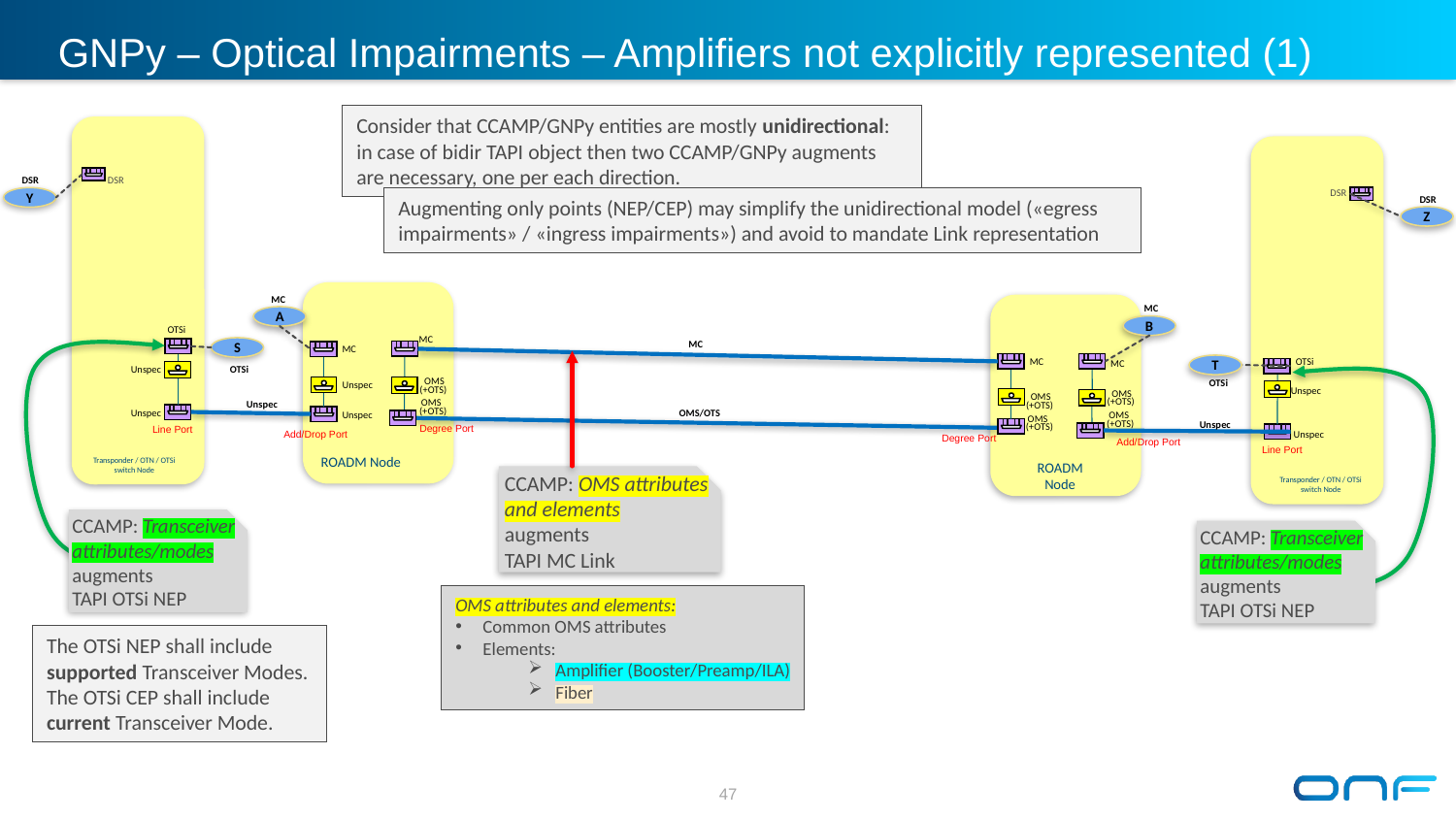

# GNPy – Optical Impairments – Amplifiers not explicitly represented (1)
Consider that CCAMP/GNPy entities are mostly unidirectional: in case of bidir TAPI object then two CCAMP/GNPy augments are necessary, one per each direction.

 DSR
 DSR
 DSR

Y
Augmenting only points (NEP/CEP) may simplify the unidirectional model («egress impairments» / «ingress impairments») and avoid to mandate Link representation
 DSR
Z

 MC

 MC
A
B
 OTSi
 MC
S
MC

 MC

 OTSi
T
 MC
 MC

Unspec
 OTSi

 OMS

 OTSi

Unspec

 (+OTS)
Unspec
 OMS

 OMS
 (+OTS)
 OMS
 Unspec
 (+OTS)

 (+OTS)
Unspec

OMS/OTS
Unspec
 OMS

 OMS
Degree Port
Line Port
 (+OTS)
 Unspec

 (+OTS)
Add/Drop Port

Degree Port
Unspec
Add/Drop Port
Line Port
ROADM Node
Transponder / OTN / OTSi switch Node
ROADM Node
CCAMP: OMS attributes and elements
augments
TAPI MC Link

Transponder / OTN / OTSi switch Node
CCAMP: Transceiver attributes/modes
augments
TAPI OTSi NEP

CCAMP: Transceiver attributes/modes
augments
TAPI OTSi NEP

OMS attributes and elements:
Common OMS attributes
Elements:
Amplifier (Booster/Preamp/ILA)
Fiber
The OTSi NEP shall include supported Transceiver Modes.
The OTSi CEP shall include current Transceiver Mode.
47